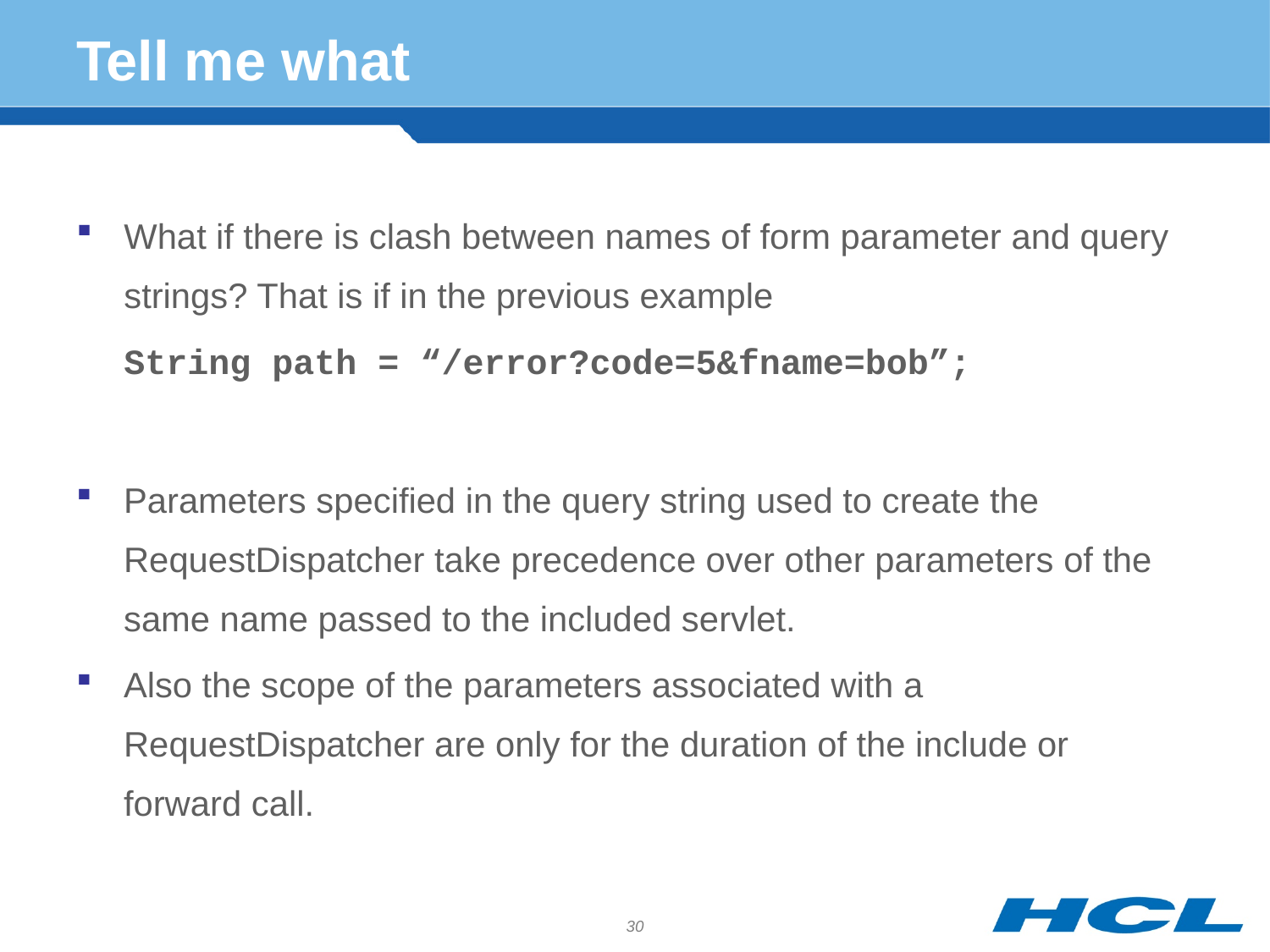

# Tell me what
What if there is clash between names of form parameter and query strings? That is if in the previous example
	String path = “/error?code=5&fname=bob”;

Parameters specified in the query string used to create the RequestDispatcher take precedence over other parameters of the same name passed to the included servlet.
Also the scope of the parameters associated with a RequestDispatcher are only for the duration of the include or forward call.
30